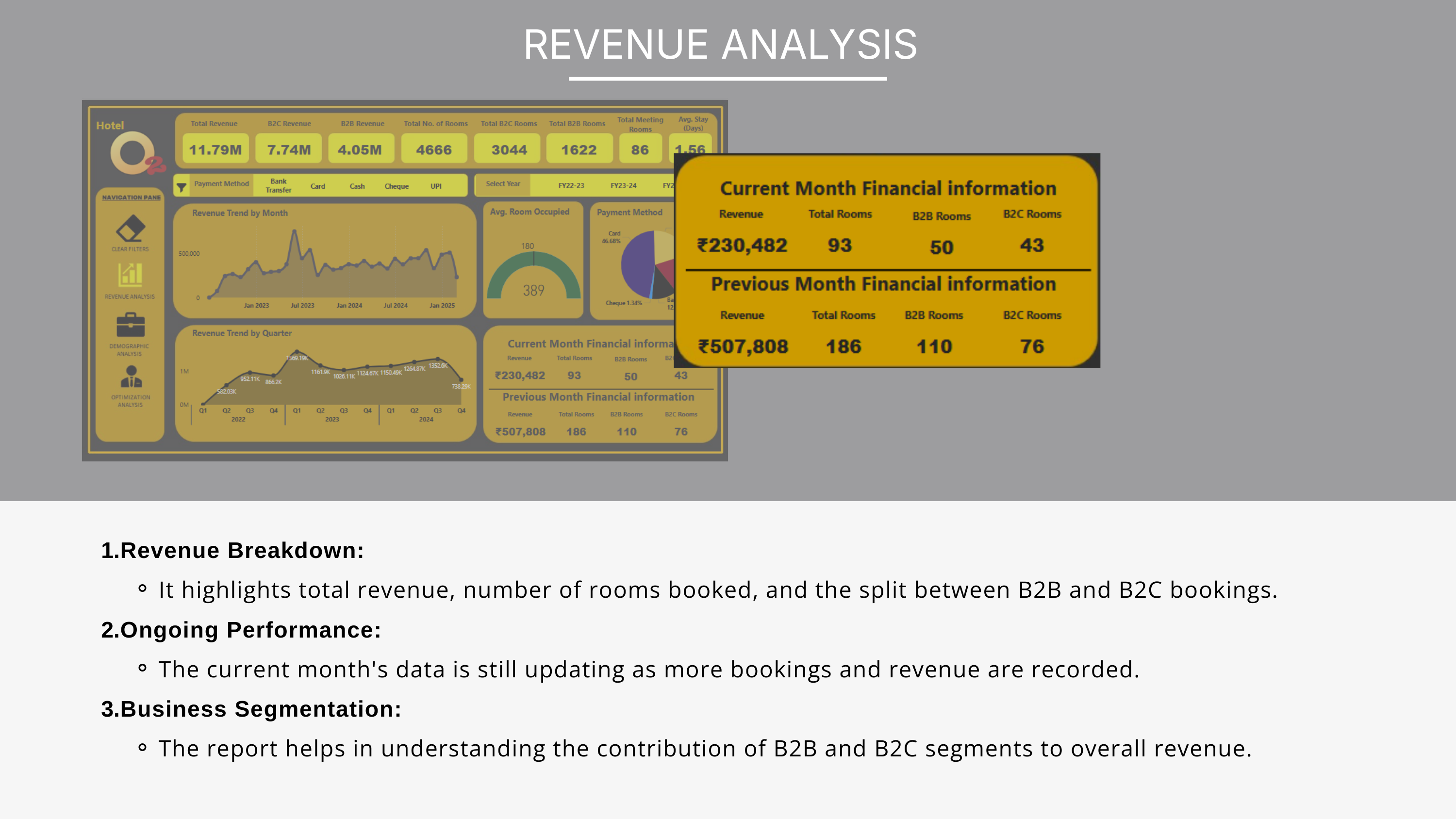

REVENUE ANALYSIS

Revenue Breakdown:
It highlights total revenue, number of rooms booked, and the split between B2B and B2C bookings.
Ongoing Performance:
The current month's data is still updating as more bookings and revenue are recorded.
Business Segmentation:
The report helps in understanding the contribution of B2B and B2C segments to overall revenue.